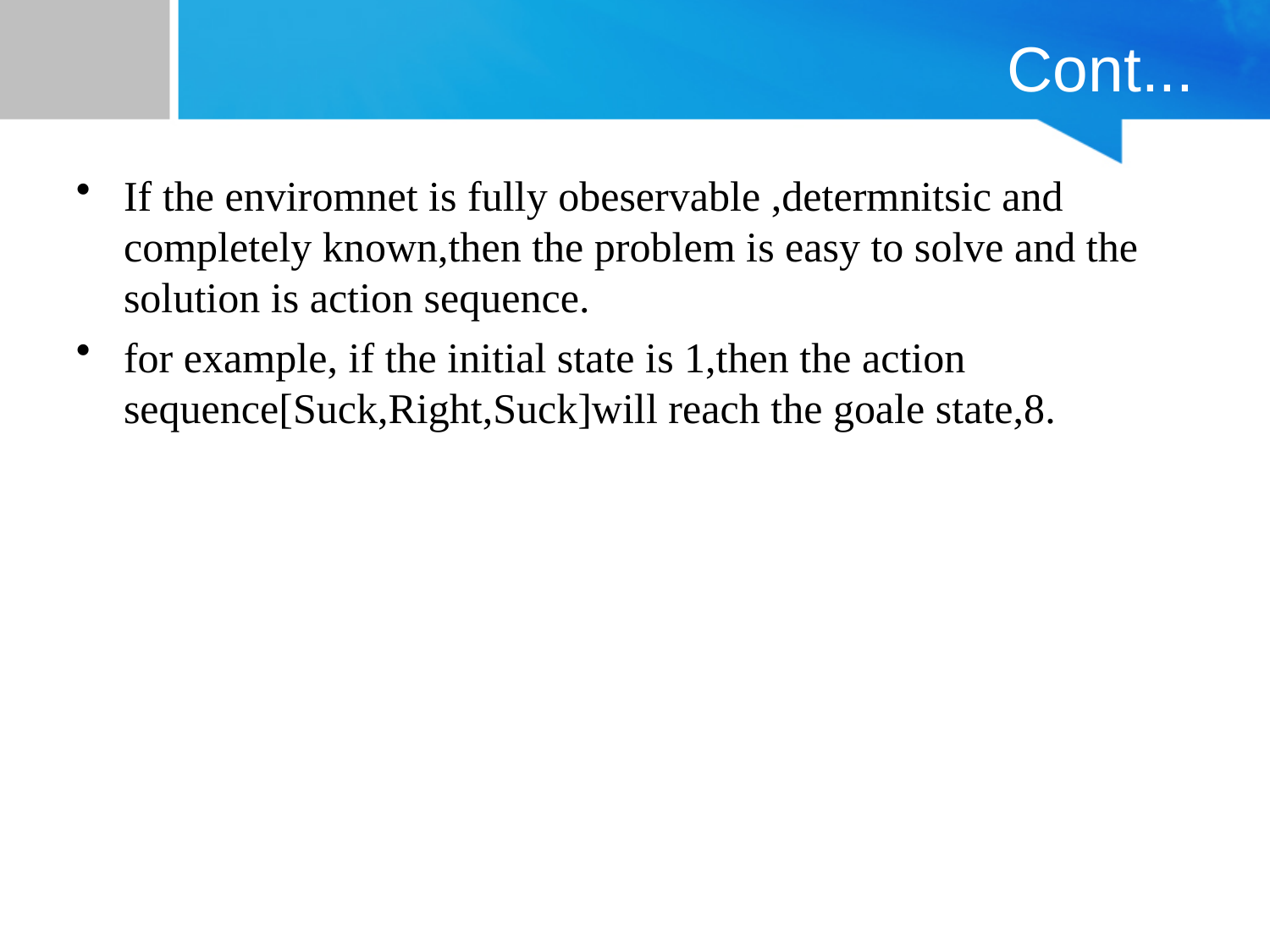

# Cont...
If the enviromnet is fully obeservable ,determnitsic and completely known,then the problem is easy to solve and the solution is action sequence.
for example, if the initial state is 1,then the action sequence[Suck,Right,Suck]will reach the goale state,8.